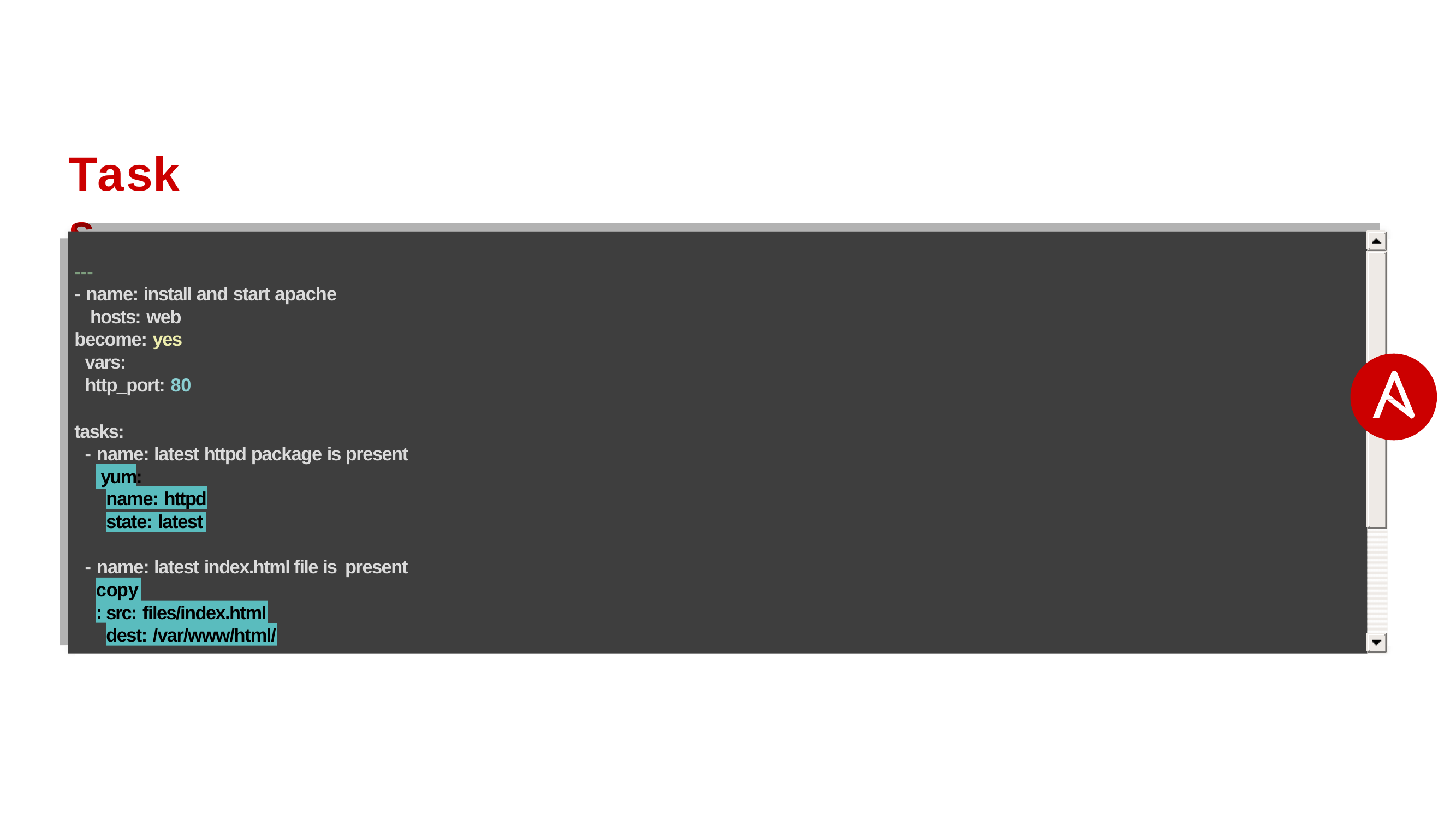

# Tasks

---
- name: install and start apache  hosts: web
become: yes  vars:
http_port: 80

tasks:
- name: latest httpd package is present  yum:

name: httpd
state: latest

- name: latest index.html file is present
copy:
src: files/index.html
dest: /var/www/html/